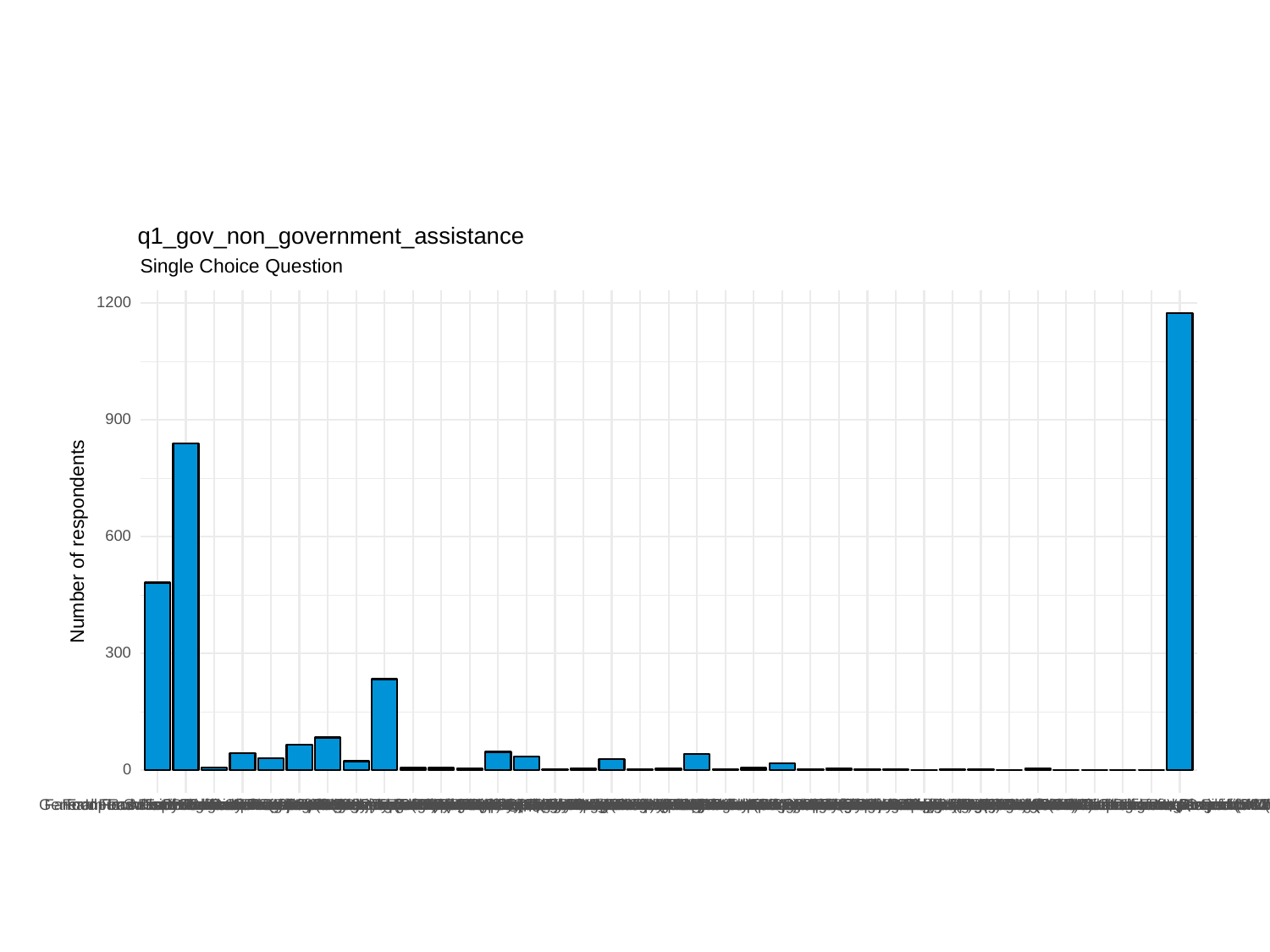

q1_gov_non_government_assistance
Single Choice Question

1200

900

600
Number of respondents

300

0

Food For Asset Programme General Food Distribution as part of MVAC Other
Farm Input Subsidy Programme (FISP) Food For Asset Programme Other
Food For Asset Programme Other
Farm Input Subsidy Programme (FISP) General Food Distribution as part of MVAC Other
Food For Asset Programme General Food Distribution as part of MVAC Public Works Programme Other
Public Works Programme Other
Farm Input Subsidy Programme (FISP) Other
Farm Input Subsidy Programme (FISP) General Food Distribution as part of MVAC
Farm Income Diversification Project (FIDP)
Farm Input Subsidy Programme (FISP)
Food For Asset Programme General Food Distribution as part of MVAC
Farm Income Diversification Project (FIDP) General Food Distribution as part of MVAC
Social Cash Transfer Programme (SCT)
Social Cash Transfer Programme (SCT) Food For Asset Programme
Social Cash Transfer Programme (SCT) General Food Distribution as part of MVAC
Farm Input Subsidy Programme (FISP) Food For Asset Programme Public Works Programme
Farm Input Subsidy Programme (FISP) Food For Asset Programme General Food Distribution as part of MVAC Public Works Programme
Social Cash Transfer Programme (SCT) Food For Asset Programme General Food Distribution as part of MVAC
Farm Input Subsidy Programme (FISP) Food For Asset Programme General Food Distribution as part of MVAC
Farm Input Subsidy Programme (FISP) Food For Asset Programme
Food For Asset Programme General Food Distribution as part of MVAC Public Works Programme
Farm Input Subsidy Programme (FISP) Farm Income Diversification Project (FIDP) General Food Distribution as part of MVAC
Farm Input Subsidy Programme (FISP) General Food Distribution as part of MVAC Public Works Programme
Farm Input Subsidy Programme (FISP) Social Cash Transfer Programme (SCT) General Food Distribution as part of MVAC
General Food Distribution as part of MVAC Public Works Programme
Farm Input Subsidy Programme (FISP) Public Works Programme
Farm Input Subsidy Programme (FISP) Social Cash Transfer Programme (SCT) Farm Income Diversification Project (FIDP)
Farm Input Subsidy Programme (FISP) Social Cash Transfer Programme (SCT) Public Works Programme
Food For Asset Programme Farm Income Diversification Project (FIDP)
Farm Input Subsidy Programme (FISP) Farm Income Diversification Project (FIDP)
General Food Distribution as part of MVAC Other
General Food Distribution as part of MVAC
Food For Asset Programme
Public Works Programme
Food For Asset Programme Public Works Programme
Other
NA